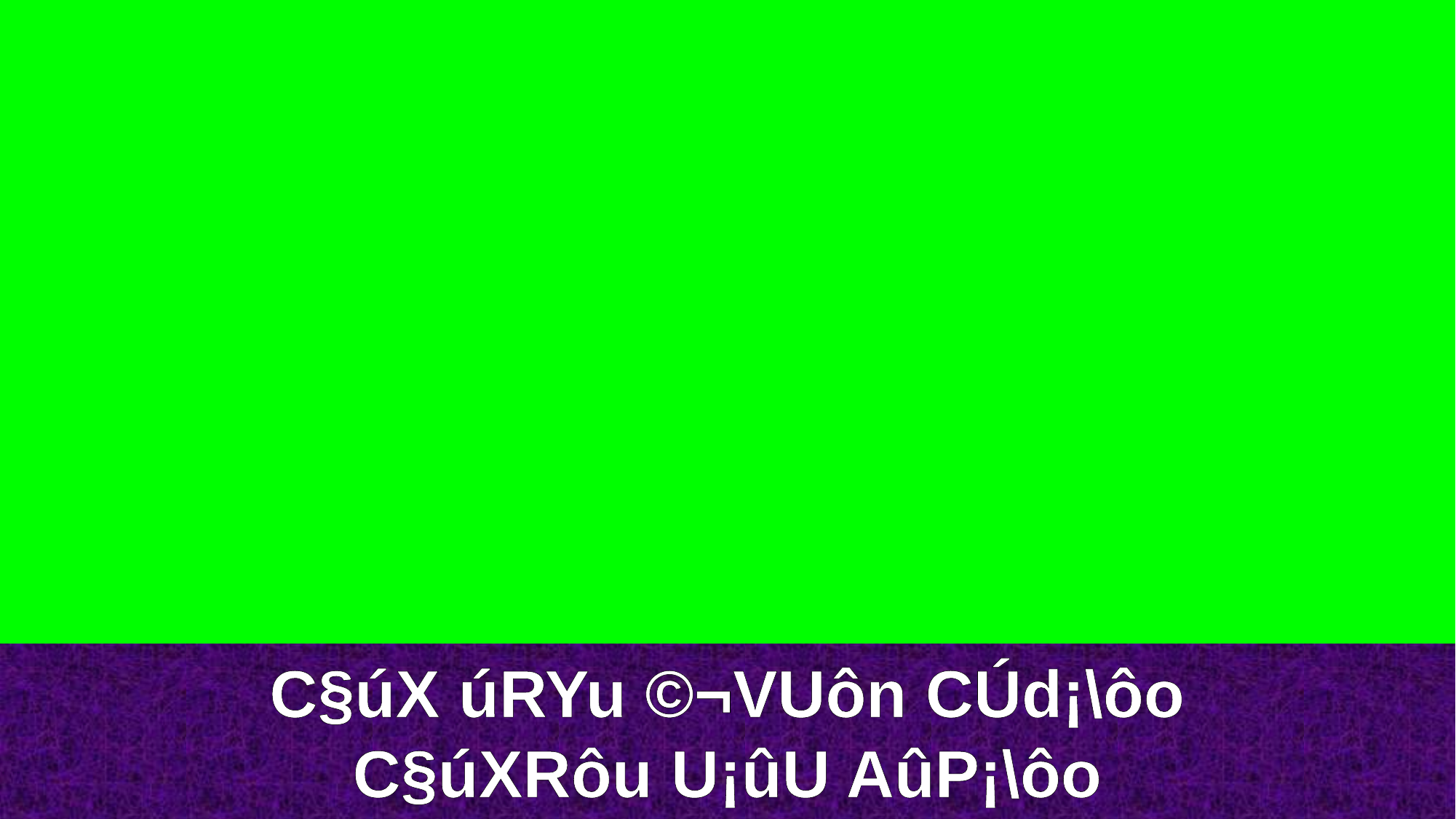

C§úX úRYu ©¬VUôn CÚd¡\ôo
C§úXRôu U¡ûU AûP¡\ôo